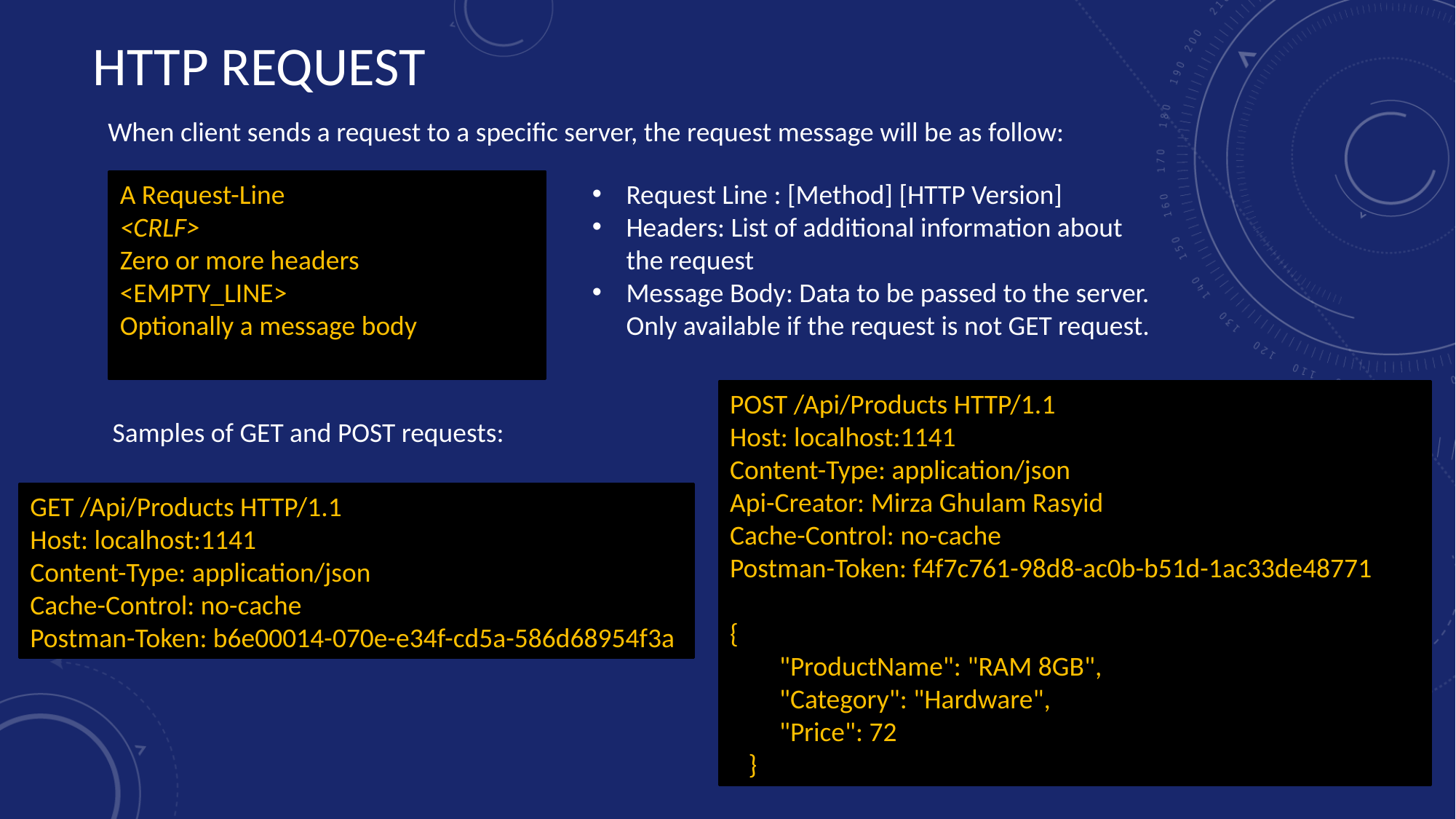

# HTTP Request
When client sends a request to a specific server, the request message will be as follow:

A Request-Line
<CRLF>
Zero or more headers
<EMPTY_LINE>
Optionally a message body

Request Line : [Method] [HTTP Version]
Headers: List of additional information about the request
Message Body: Data to be passed to the server. Only available if the request is not GET request.
POST /Api/Products HTTP/1.1
Host: localhost:1141
Content-Type: application/json
Api-Creator: Mirza Ghulam Rasyid
Cache-Control: no-cache
Postman-Token: f4f7c761-98d8-ac0b-b51d-1ac33de48771

{
        "ProductName": "RAM 8GB",
        "Category": "Hardware",
        "Price": 72
   }
Samples of GET and POST requests:
GET /Api/Products HTTP/1.1
Host: localhost:1141
Content-Type: application/json
Cache-Control: no-cache
Postman-Token: b6e00014-070e-e34f-cd5a-586d68954f3a